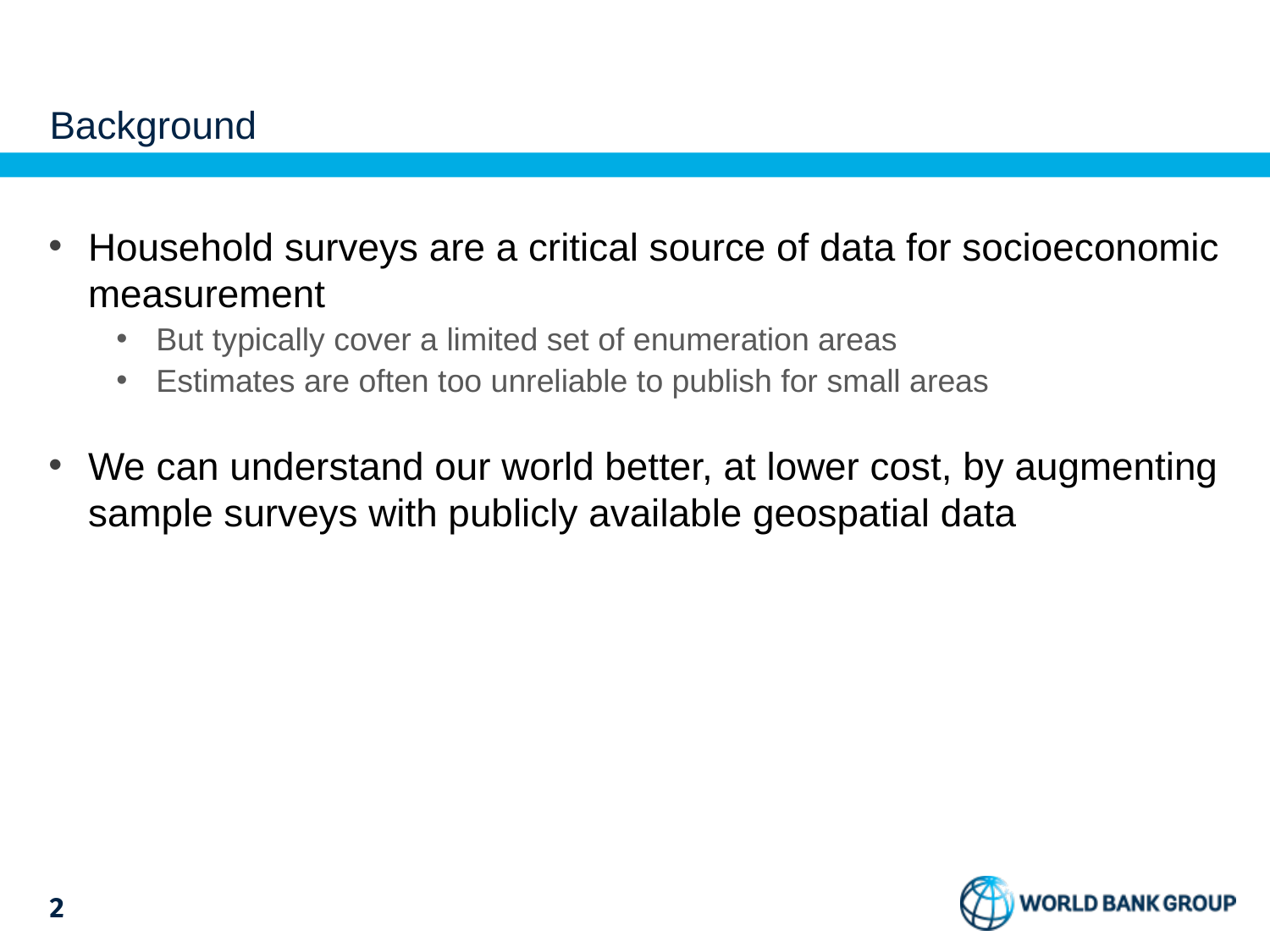

# Background
Household surveys are a critical source of data for socioeconomic measurement
But typically cover a limited set of enumeration areas
Estimates are often too unreliable to publish for small areas
We can understand our world better, at lower cost, by augmenting sample surveys with publicly available geospatial data

2